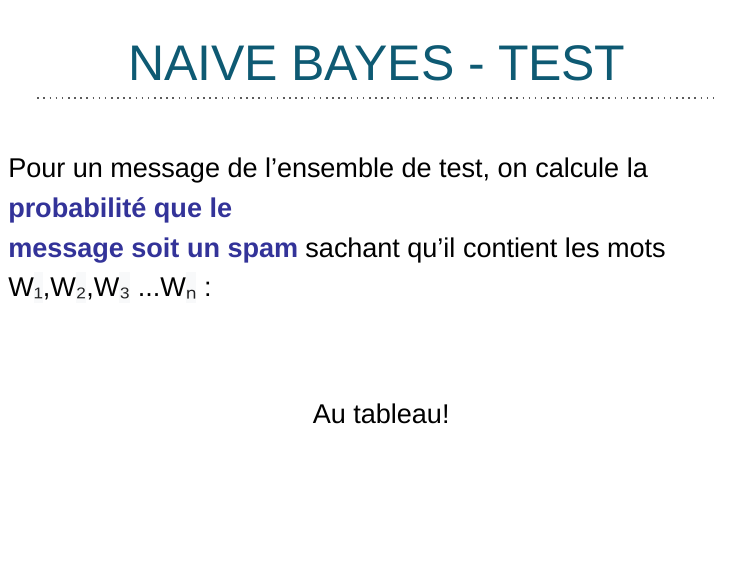

# NAIVE BAYES - TEST
Naive Bayes : phase de test (ex. du spam)

Pour un message de l’ensemble de test, on calcule la probabilité que le
message soit un spam sachant qu’il contient les mots
W₁,W₂,W₃ ...Wₙ :

Au tableau!